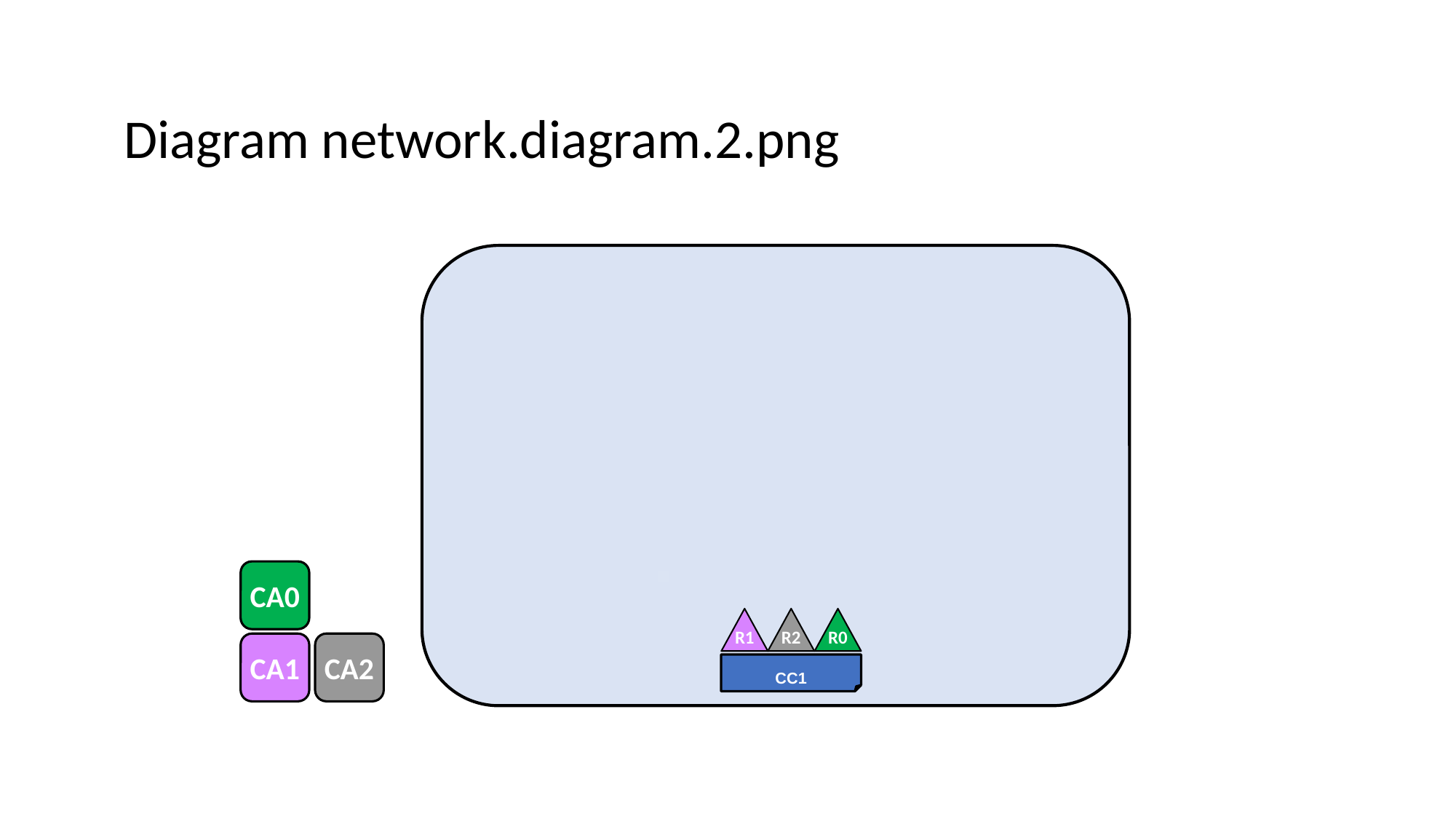

Diagram network.diagram.2.png

CA0
CA1
CA2

R1
R2
R0
CC1